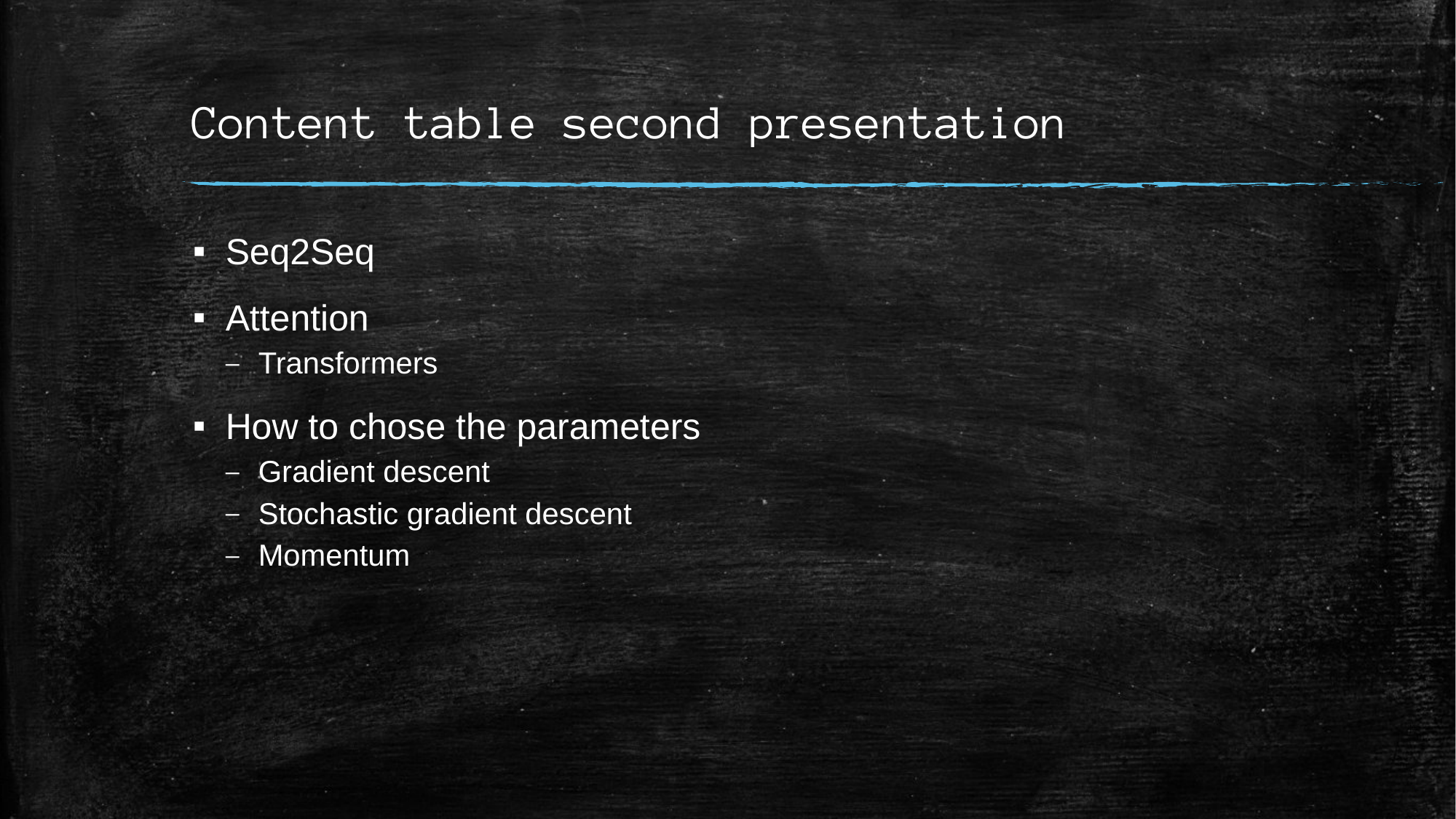

# Content table second presentation
Seq2Seq
Attention
Transformers
How to chose the parameters
Gradient descent
Stochastic gradient descent
Momentum